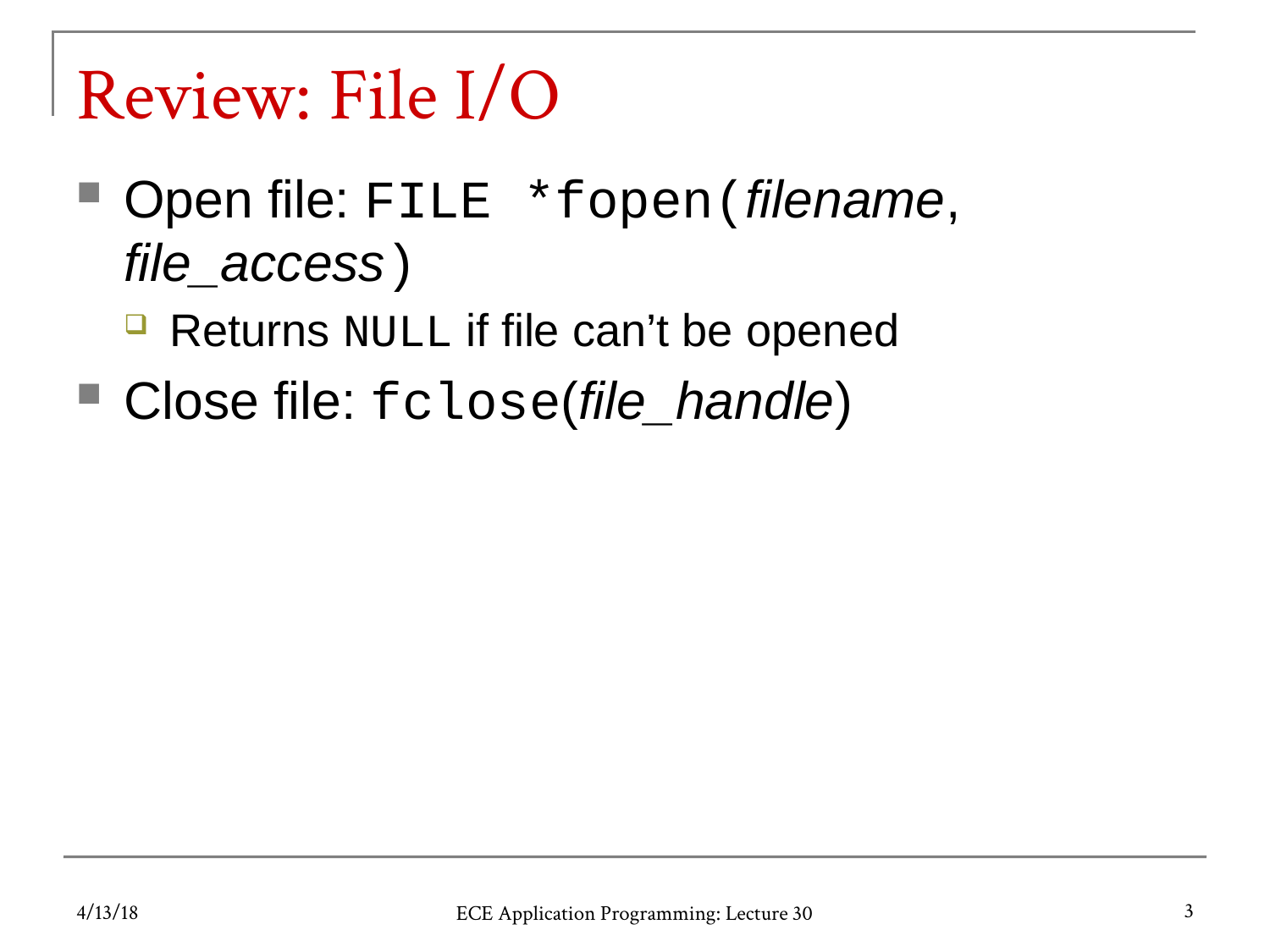

# Review: File I/O
Open file: FILE *fopen(filename, file_access)
Returns NULL if file can’t be opened
Close file: fclose(file_handle)

4/13/18
3
ECE Application Programming: Lecture 30